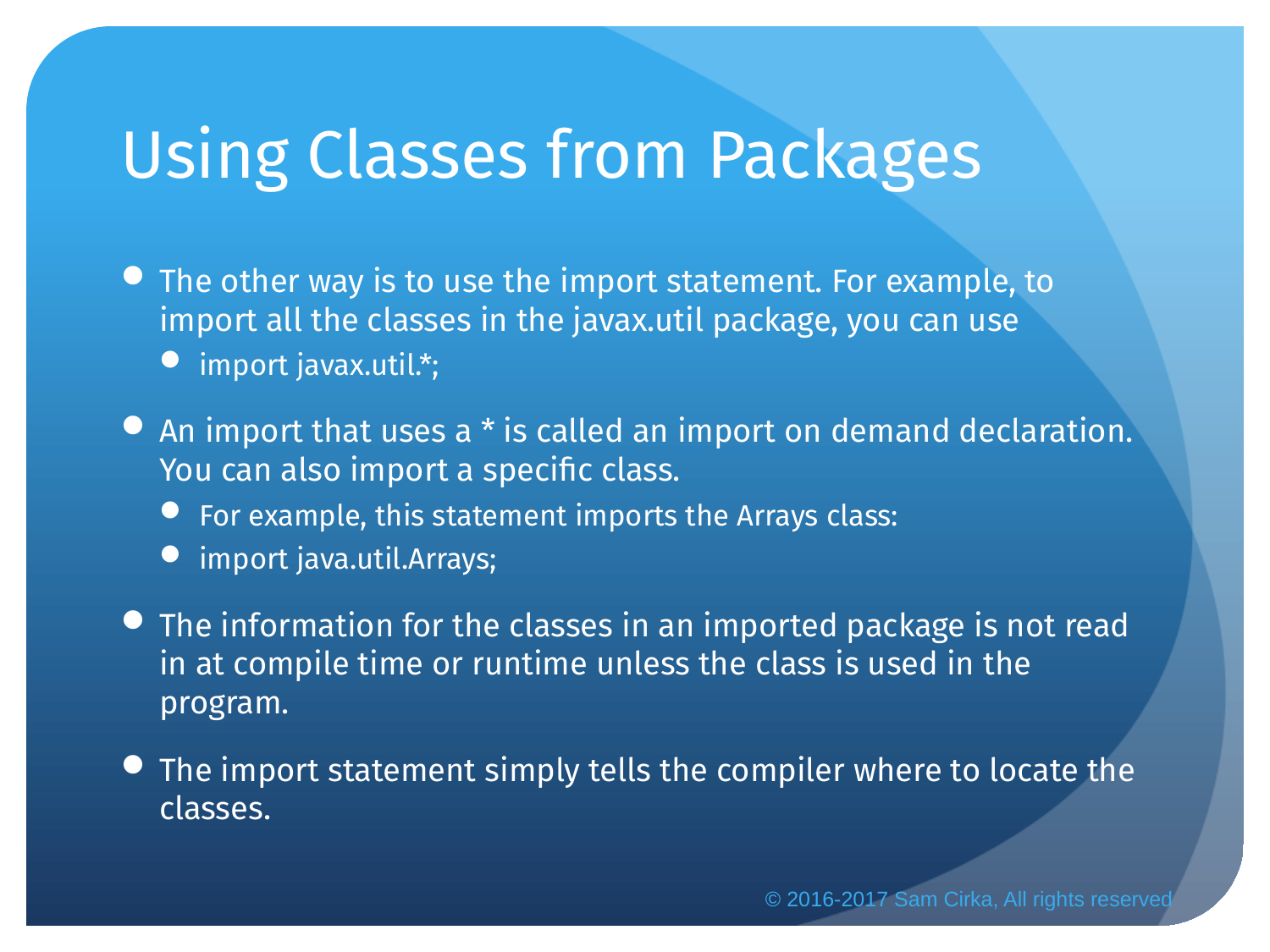

# Using Classes from Packages
The other way is to use the import statement. For example, to import all the classes in the javax.util package, you can use
import javax.util.*;
An import that uses a * is called an import on demand declaration. You can also import a specific class.
For example, this statement imports the Arrays class:
import java.util.Arrays;
The information for the classes in an imported package is not read in at compile time or runtime unless the class is used in the program.
The import statement simply tells the compiler where to locate the classes.
© 2016-2017 Sam Cirka, All rights reserved